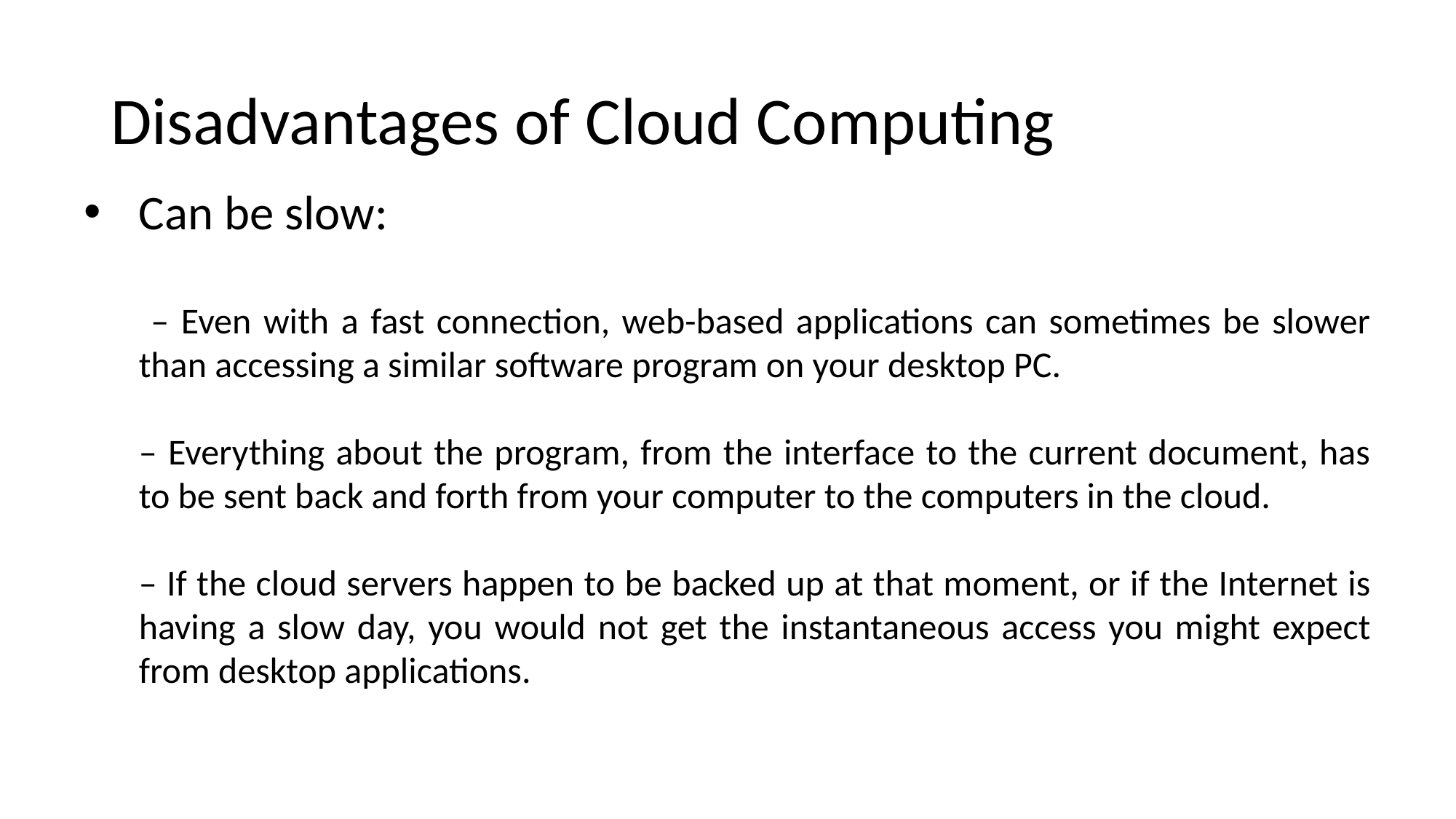

# Disadvantages of Cloud Computing
Can be slow:

 – Even with a fast connection, web-based applications can sometimes be slower than accessing a similar software program on your desktop PC.

– Everything about the program, from the interface to the current document, has to be sent back and forth from your computer to the computers in the cloud.

– If the cloud servers happen to be backed up at that moment, or if the Internet is having a slow day, you would not get the instantaneous access you might expect from desktop applications.